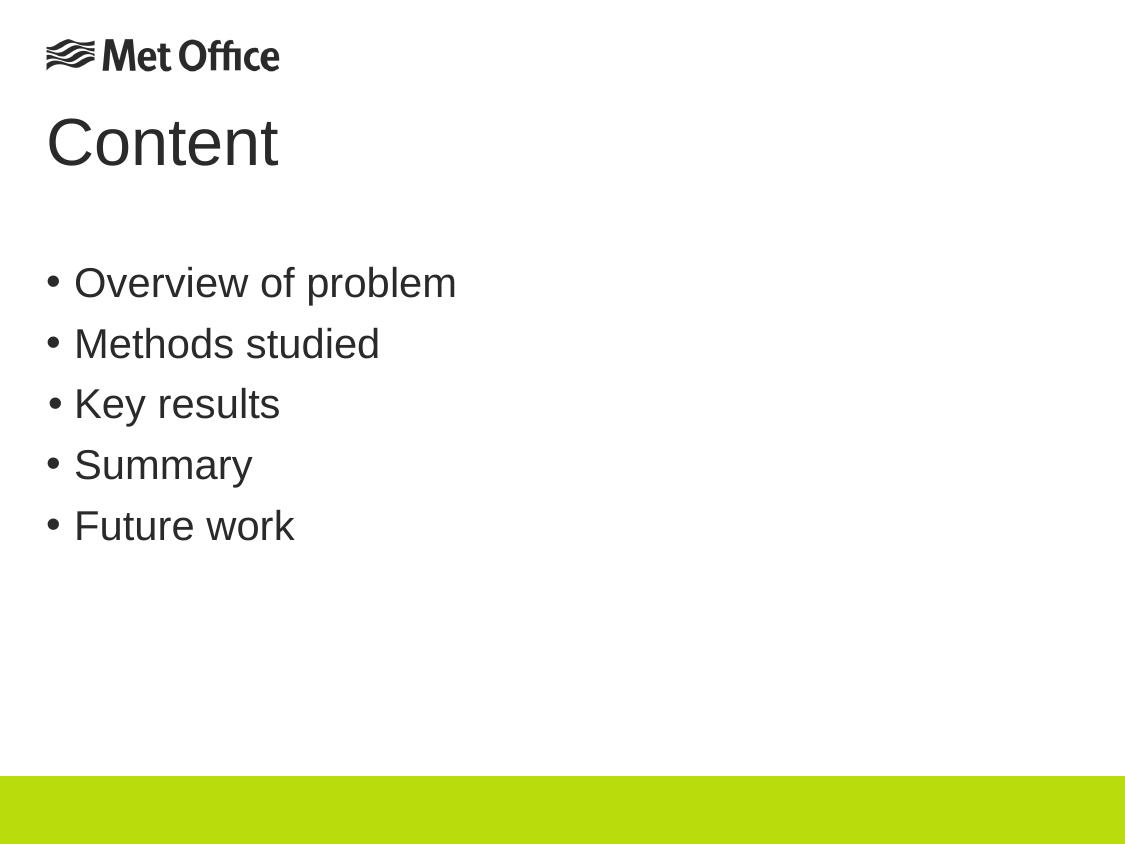

# Content
Overview of problem
Methods studied
Key results
Summary
Future work